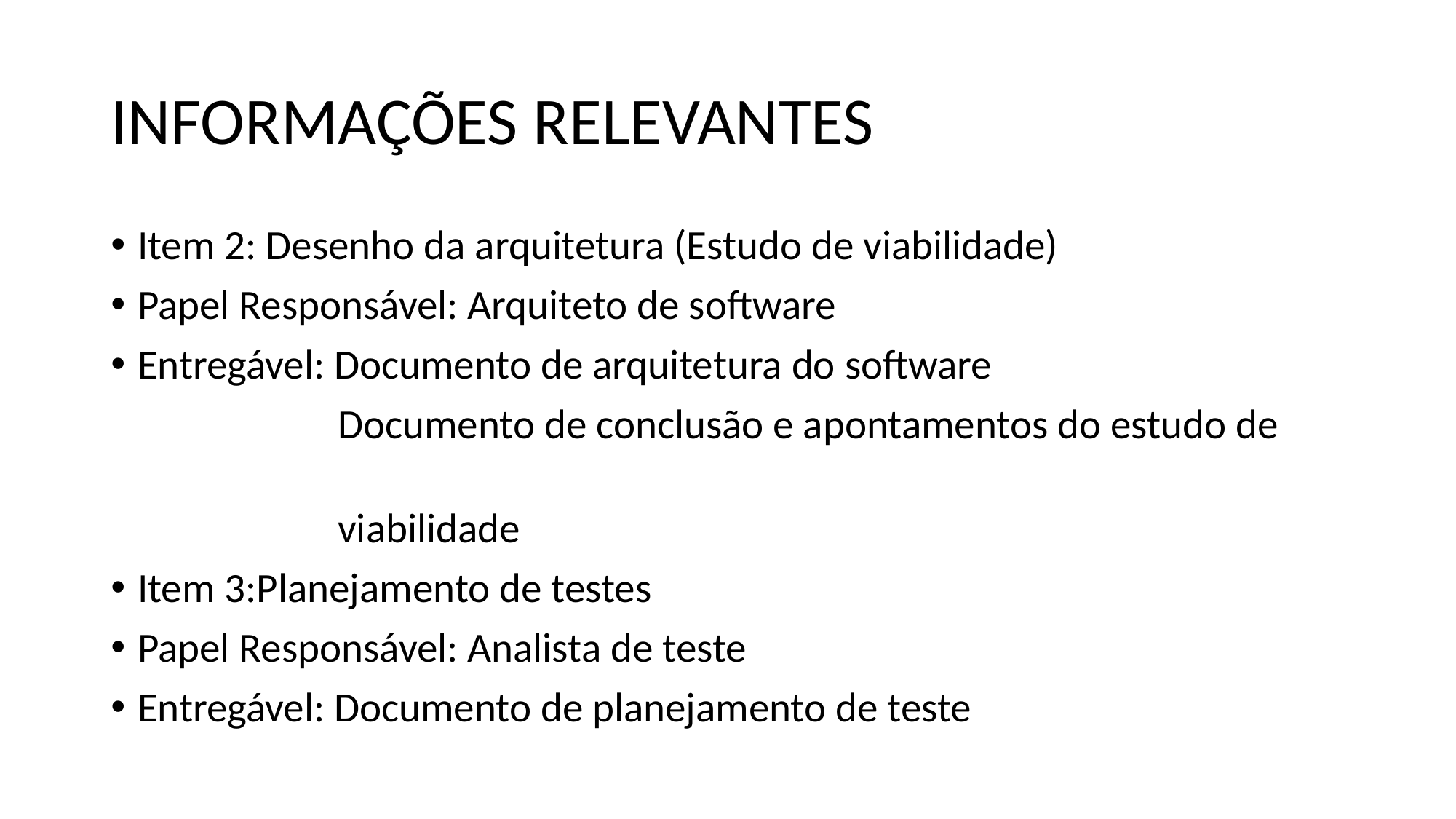

# INFORMAÇÕES RELEVANTES
Item 2: Desenho da arquitetura (Estudo de viabilidade)
Papel Responsável: Arquiteto de software
Entregável: Documento de arquitetura do software
                        Documento de conclusão e apontamentos do estudo de
                        viabilidade
Item 3:Planejamento de testes
Papel Responsável: Analista de teste
Entregável: Documento de planejamento de teste